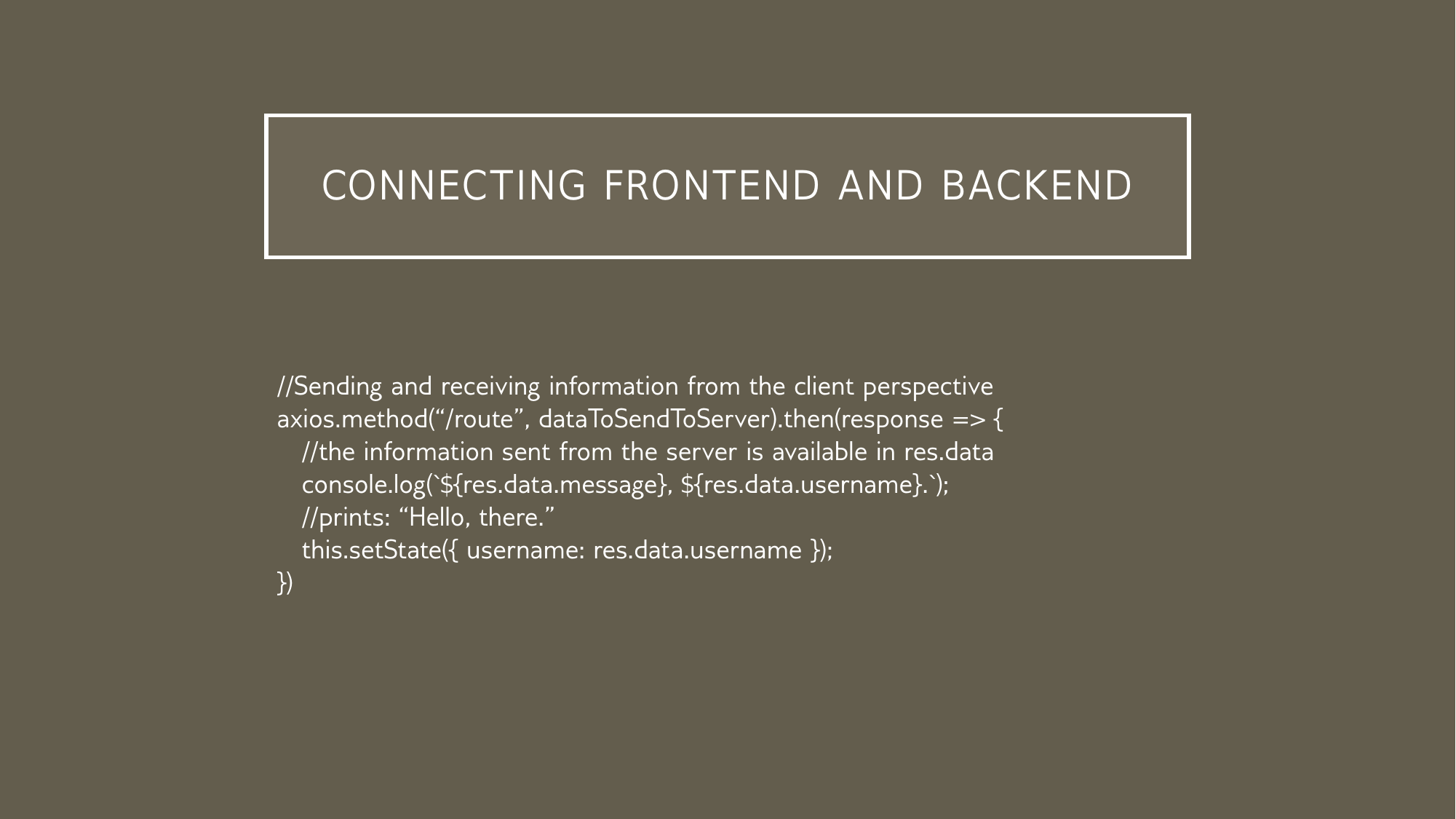

# Connecting frontend and backend
//Sending and receiving information from the client perspective
axios.method(“/route”, dataToSendToServer).then(response => {
   //the information sent from the server is available in res.data
   console.log(`${res.data.message}, ${res.data.username}.`);
   //prints: “Hello, there.”
   this.setState({ username: res.data.username });
})